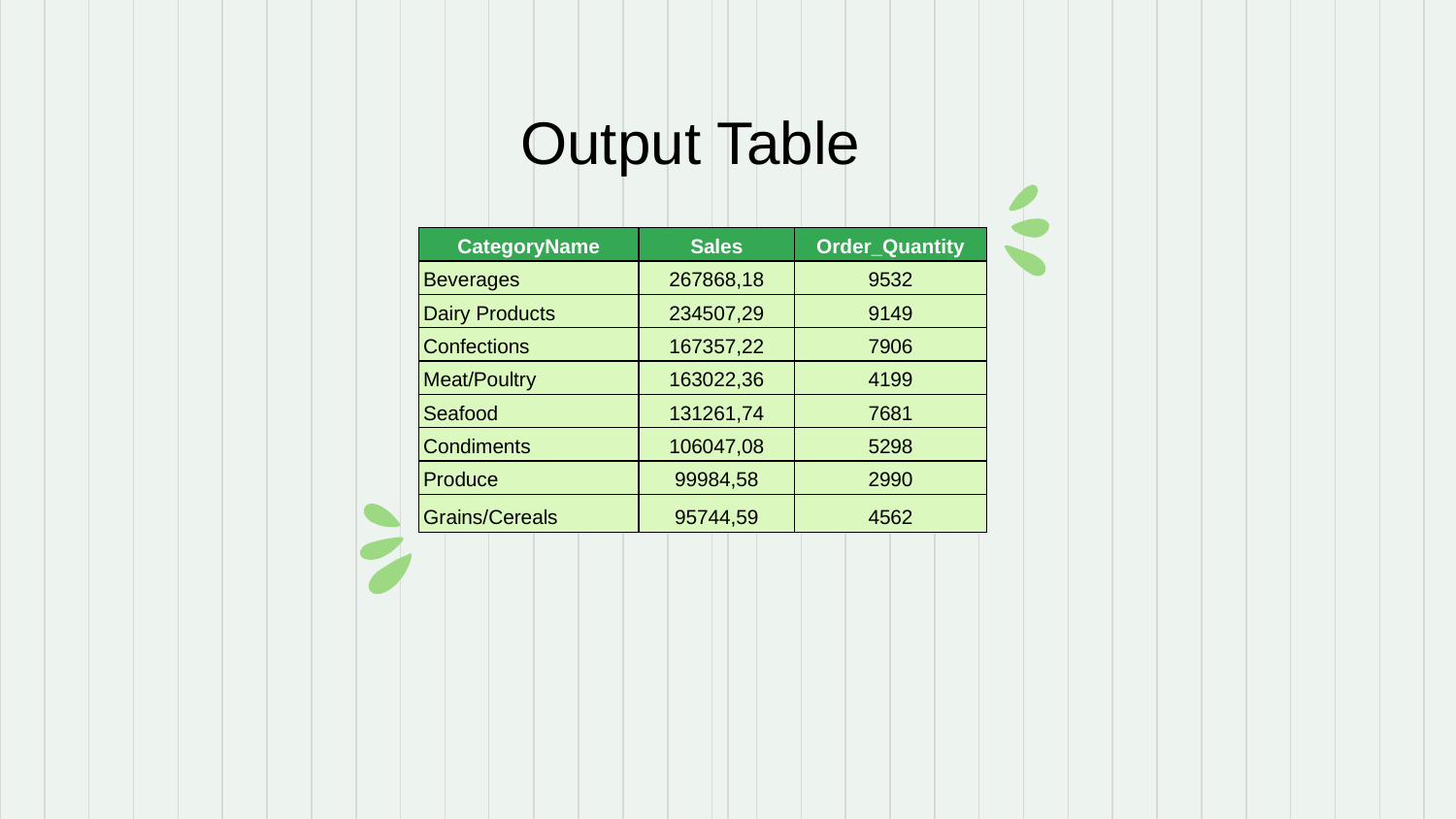

# Output Table

| CategoryName | Sales | Order\_Quantity |
| --- | --- | --- |
| Beverages | 267868,18 | 9532 |
| Dairy Products | 234507,29 | 9149 |
| Confections | 167357,22 | 7906 |
| Meat/Poultry | 163022,36 | 4199 |
| Seafood | 131261,74 | 7681 |
| Condiments | 106047,08 | 5298 |
| Produce | 99984,58 | 2990 |
| Grains/Cereals | 95744,59 | 4562 |